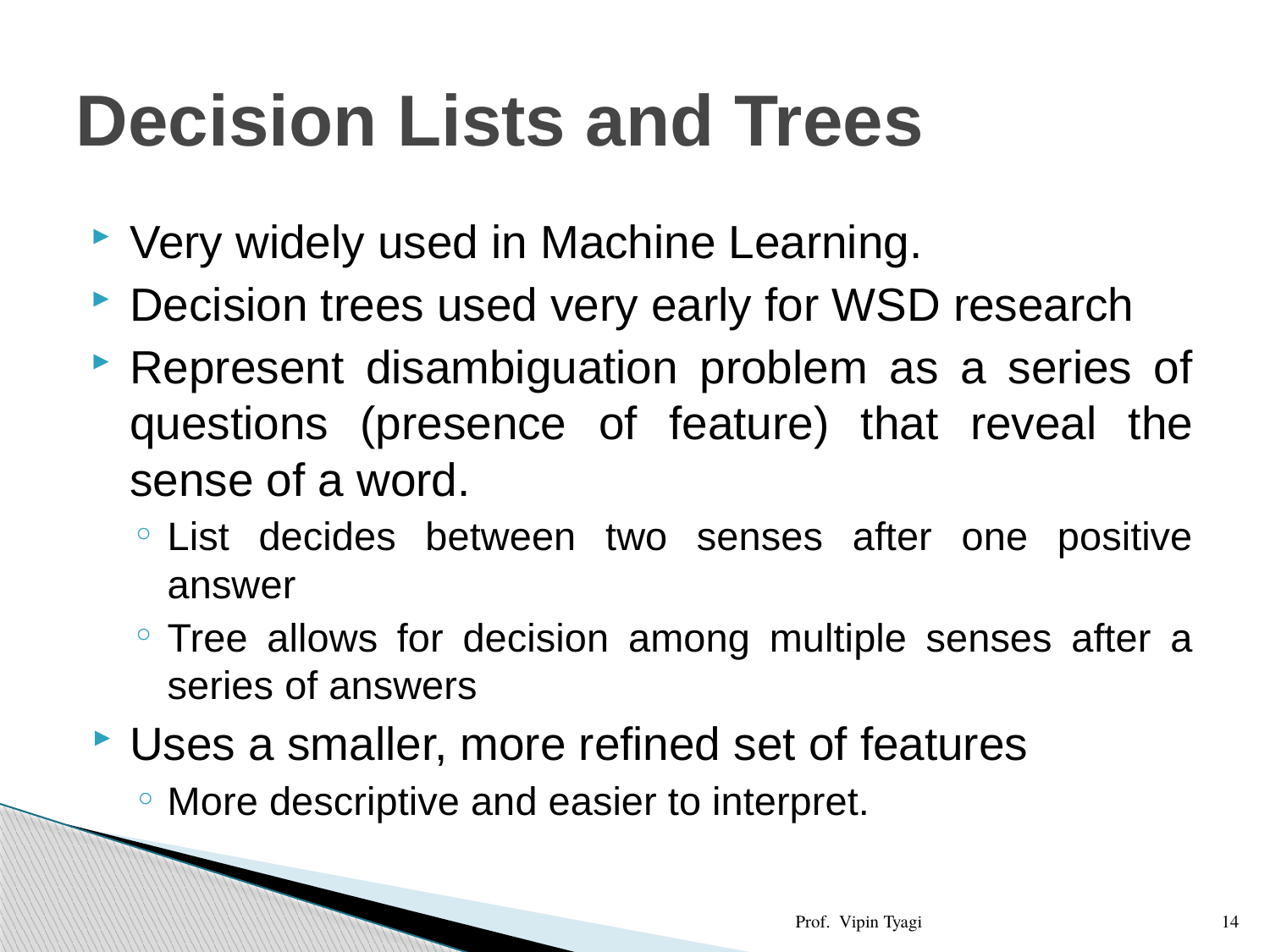

# Decision Lists and Trees
Very widely used in Machine Learning.
Decision trees used very early for WSD research
Represent disambiguation problem as a series of questions (presence of feature) that reveal the sense of a word.
List decides between two senses after one positive answer
Tree allows for decision among multiple senses after a series of answers
Uses a smaller, more refined set of features
More descriptive and easier to interpret.
Prof.  Vipin Tyagi
14